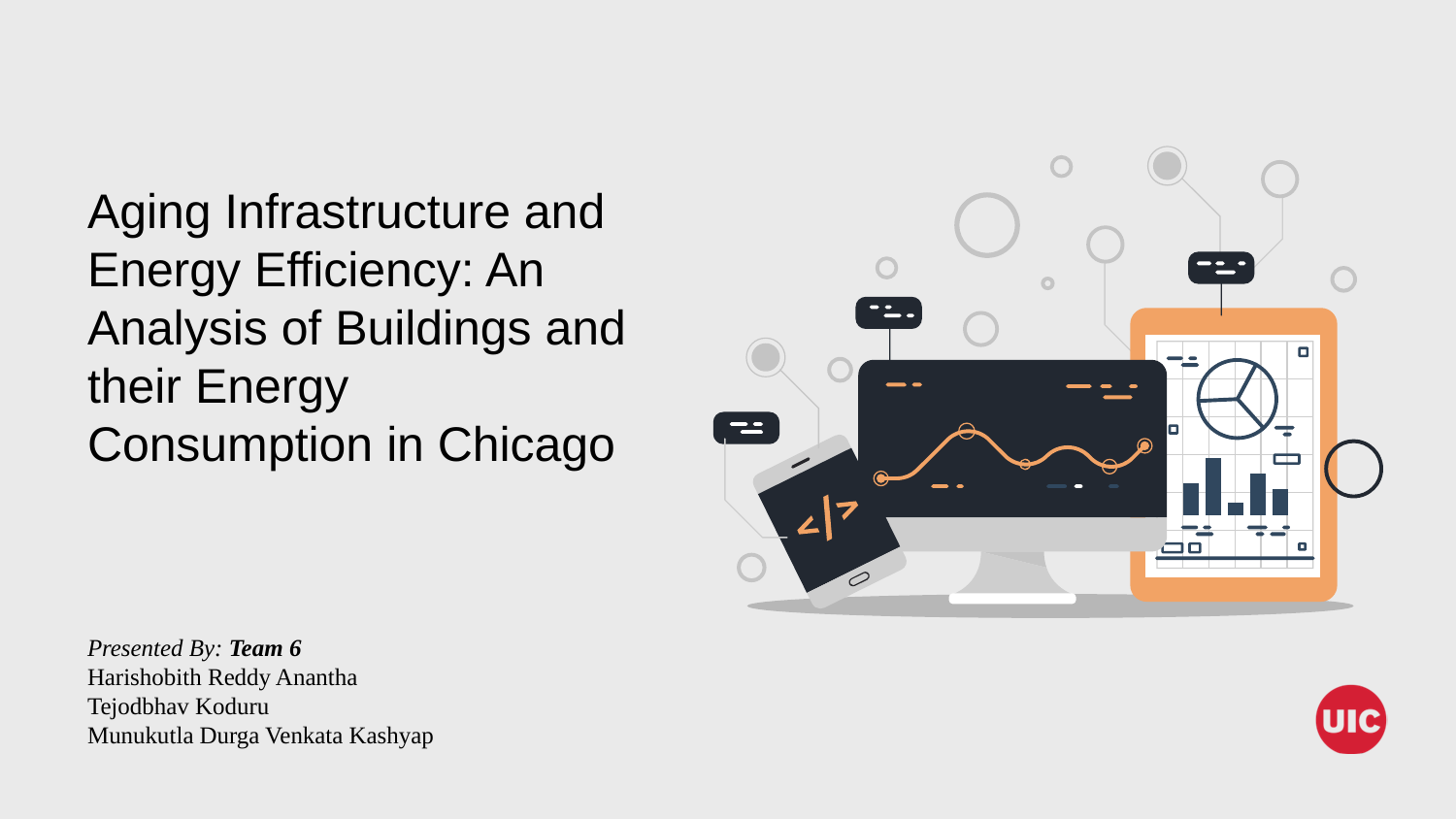

Aging Infrastructure and Energy Efficiency: An Analysis of Buildings and their Energy Consumption in Chicago

Presented By: Team 6
Harishobith Reddy Anantha
Tejodbhav Koduru
Munukutla Durga Venkata Kashyap